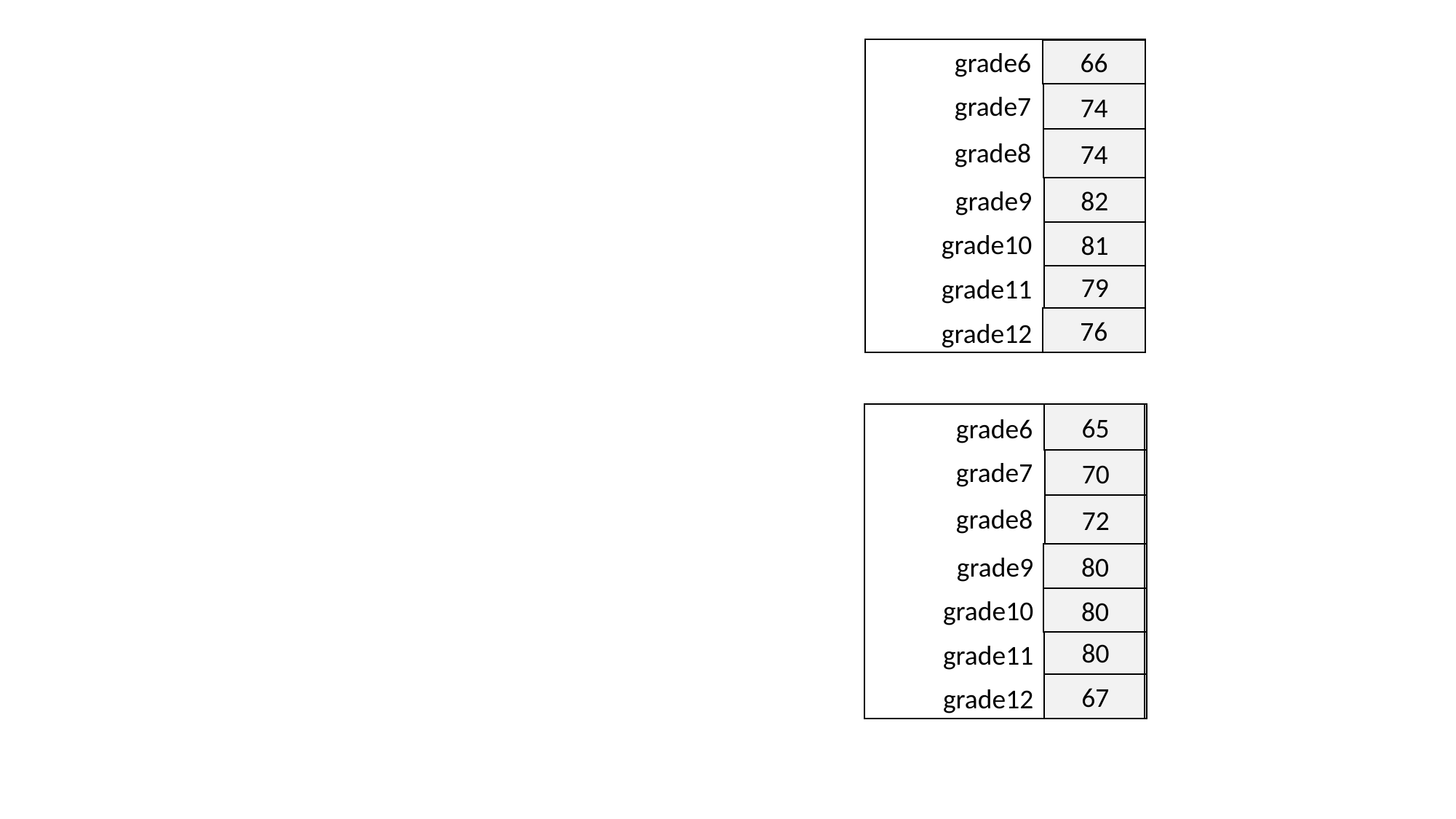

grade6

66
74
grade7
74
grade8
82
grade9
81
grade10
79
grade11
76
grade12

65
grade6
70
grade7
72
grade8
80
grade9
80
grade10
80
grade11
67
grade12